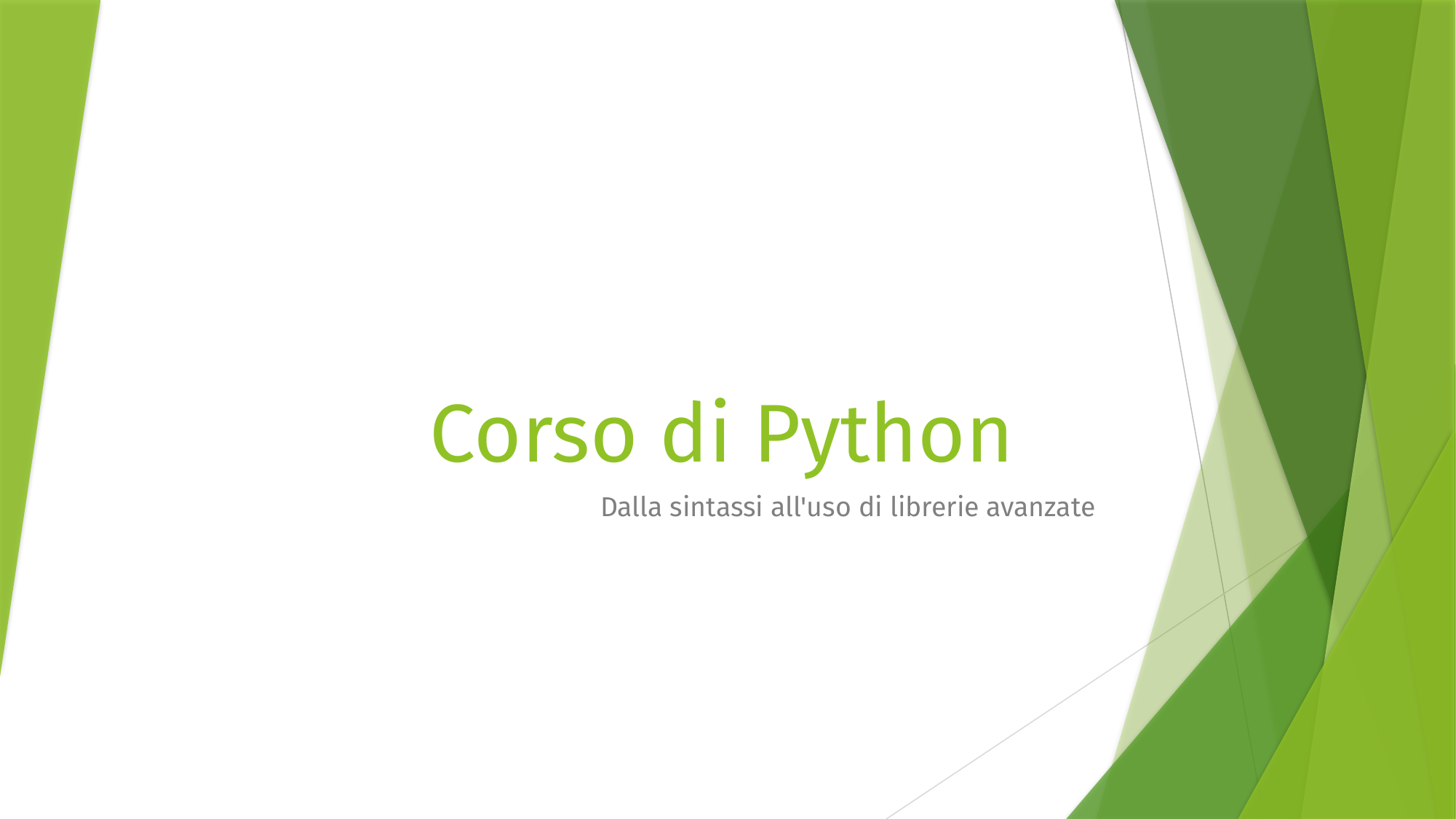

# Corso di Python
Dalla sintassi all'uso di librerie avanzate